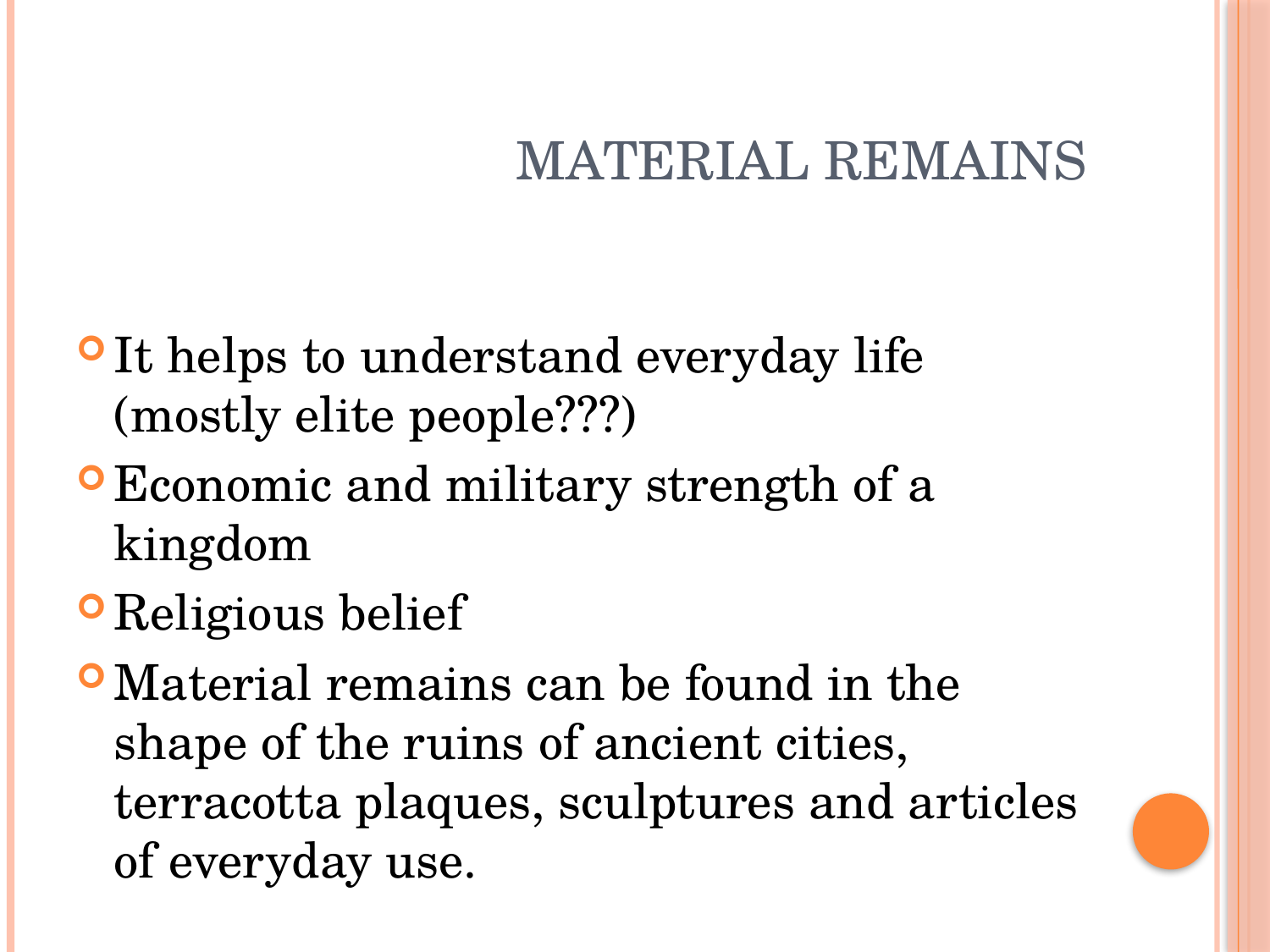

# Material Remains
It helps to understand everyday life (mostly elite people???)
Economic and military strength of a kingdom
Religious belief
Material remains can be found in the shape of the ruins of ancient cities, terracotta plaques, sculptures and articles of everyday use.